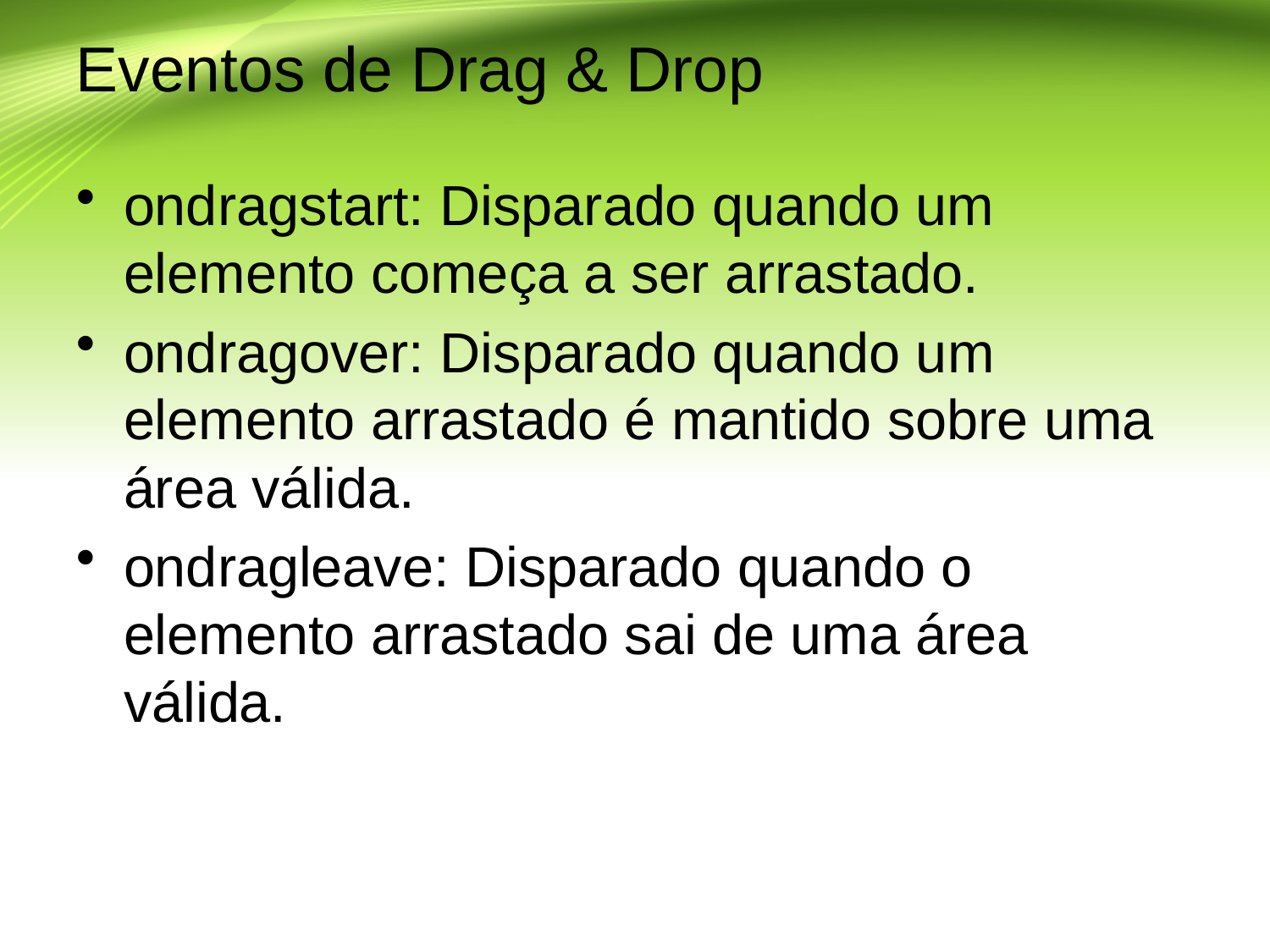

# Eventos de Drag & Drop
ondragstart: Disparado quando um elemento começa a ser arrastado.
ondragover: Disparado quando um elemento arrastado é mantido sobre uma área válida.
ondragleave: Disparado quando o elemento arrastado sai de uma área válida.